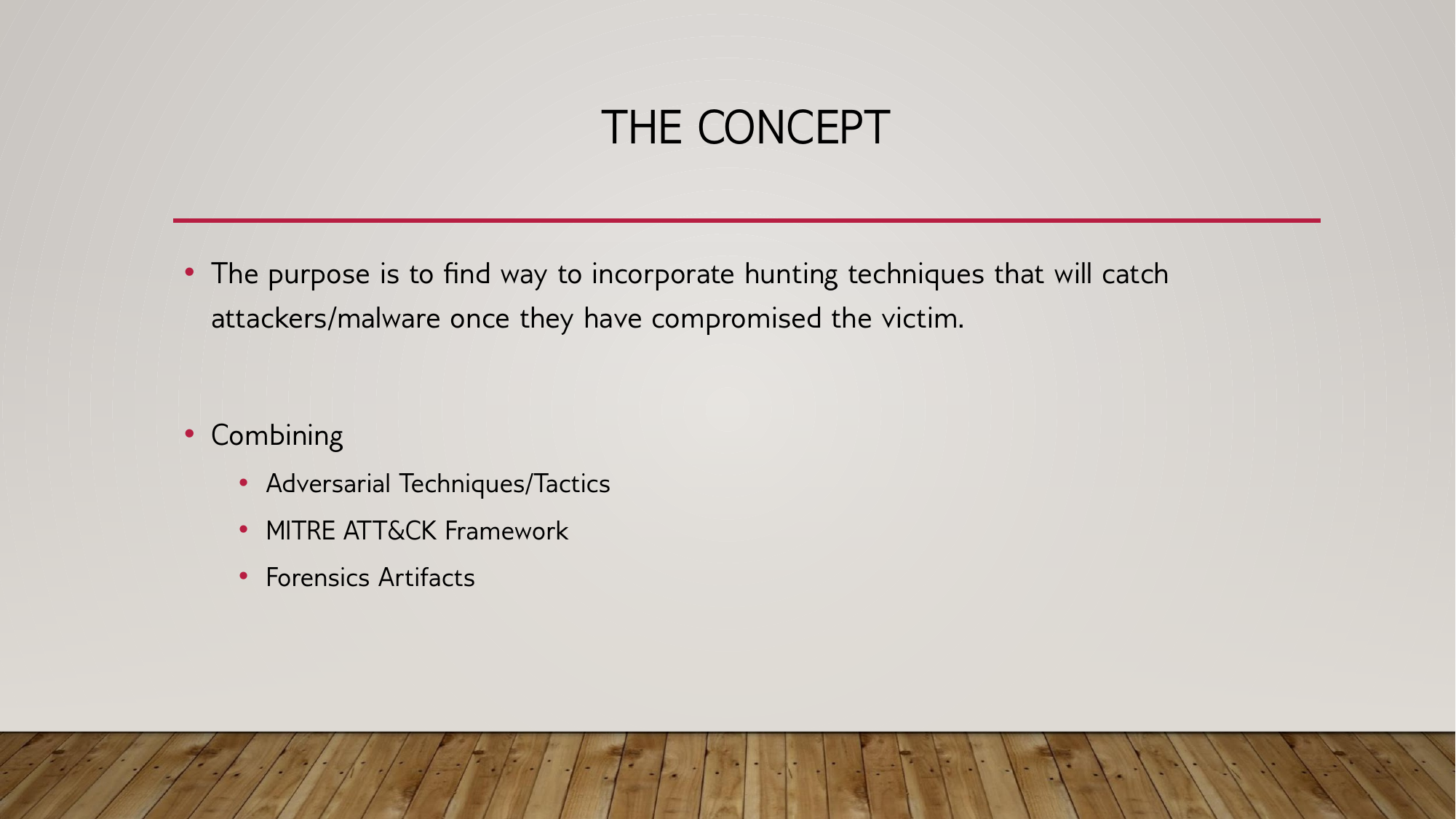

# THE CONCEPT
The purpose is to find way to incorporate hunting techniques that will catch attackers/malware once they have compromised the victim.

Combining
Adversarial Techniques/Tactics
MITRE ATT&CK Framework
Forensics Artifacts